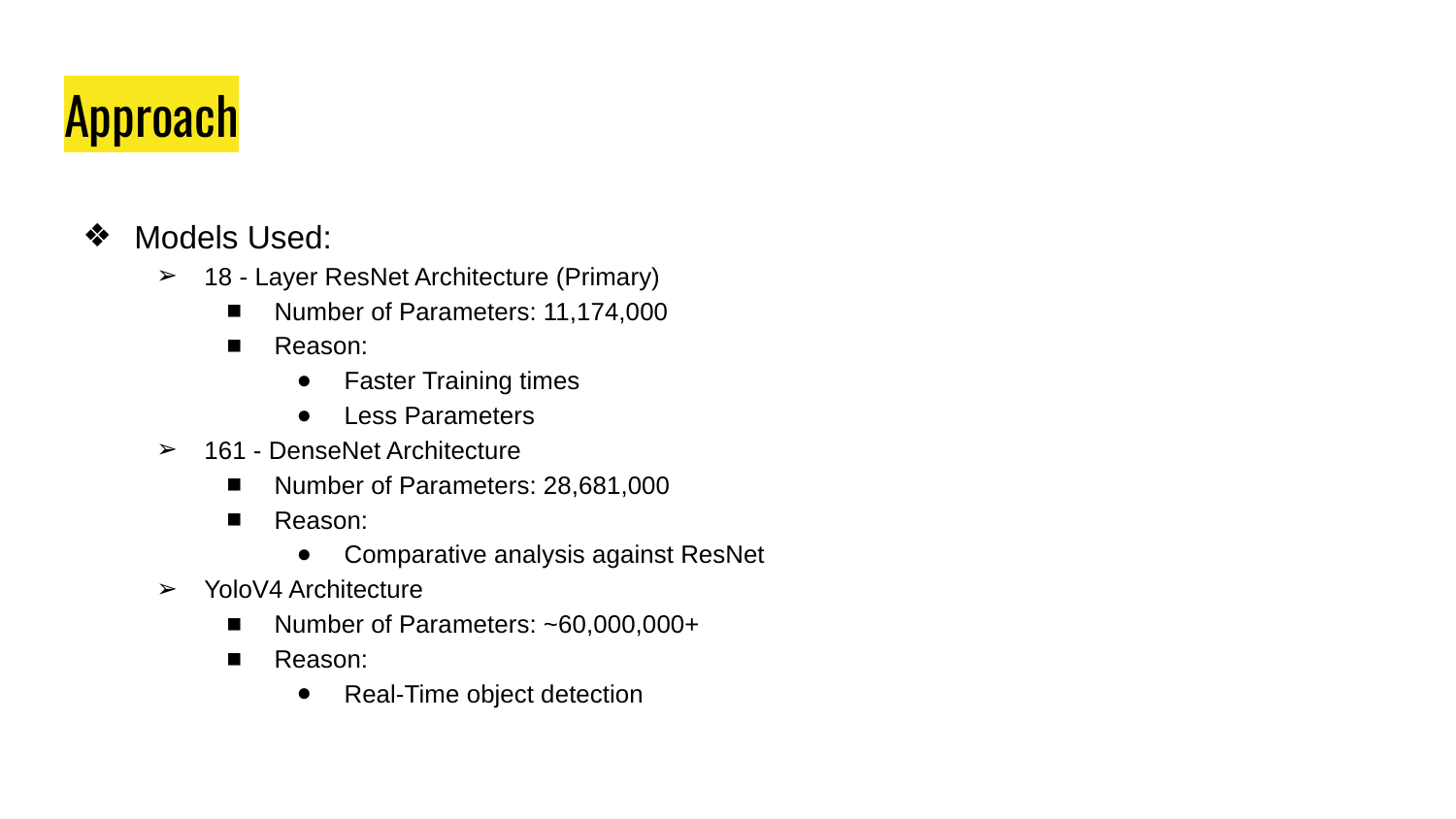

# Approach
Models Used:
18 - Layer ResNet Architecture (Primary)
Number of Parameters: 11,174,000
Reason:
Faster Training times
Less Parameters
161 - DenseNet Architecture
Number of Parameters: 28,681,000
Reason:
Comparative analysis against ResNet
YoloV4 Architecture
Number of Parameters: ~60,000,000+
Reason:
Real-Time object detection